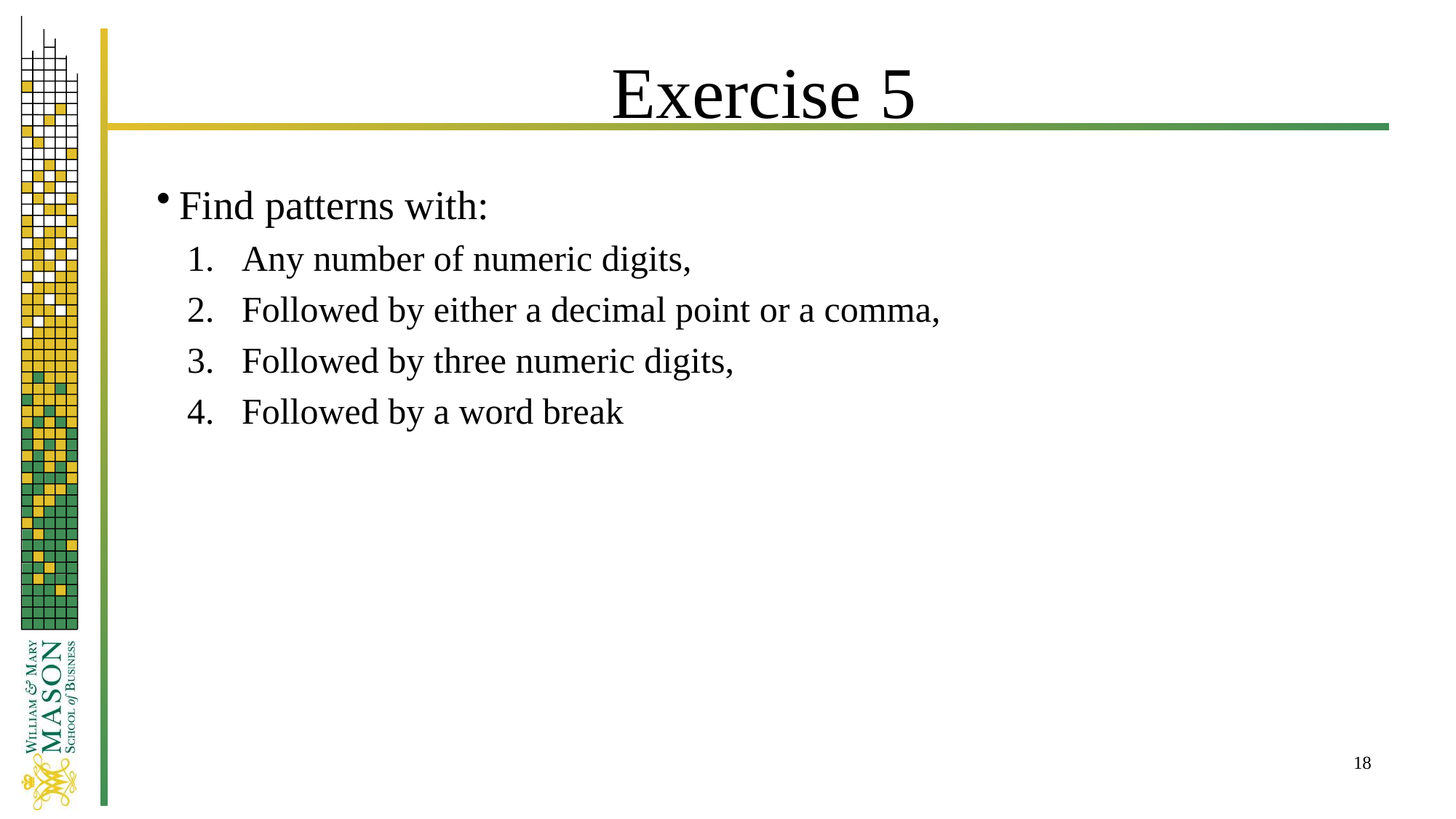

# Exercise 5
Find patterns with:
Any number of numeric digits,
Followed by either a decimal point or a comma,
Followed by three numeric digits,
Followed by a word break
18